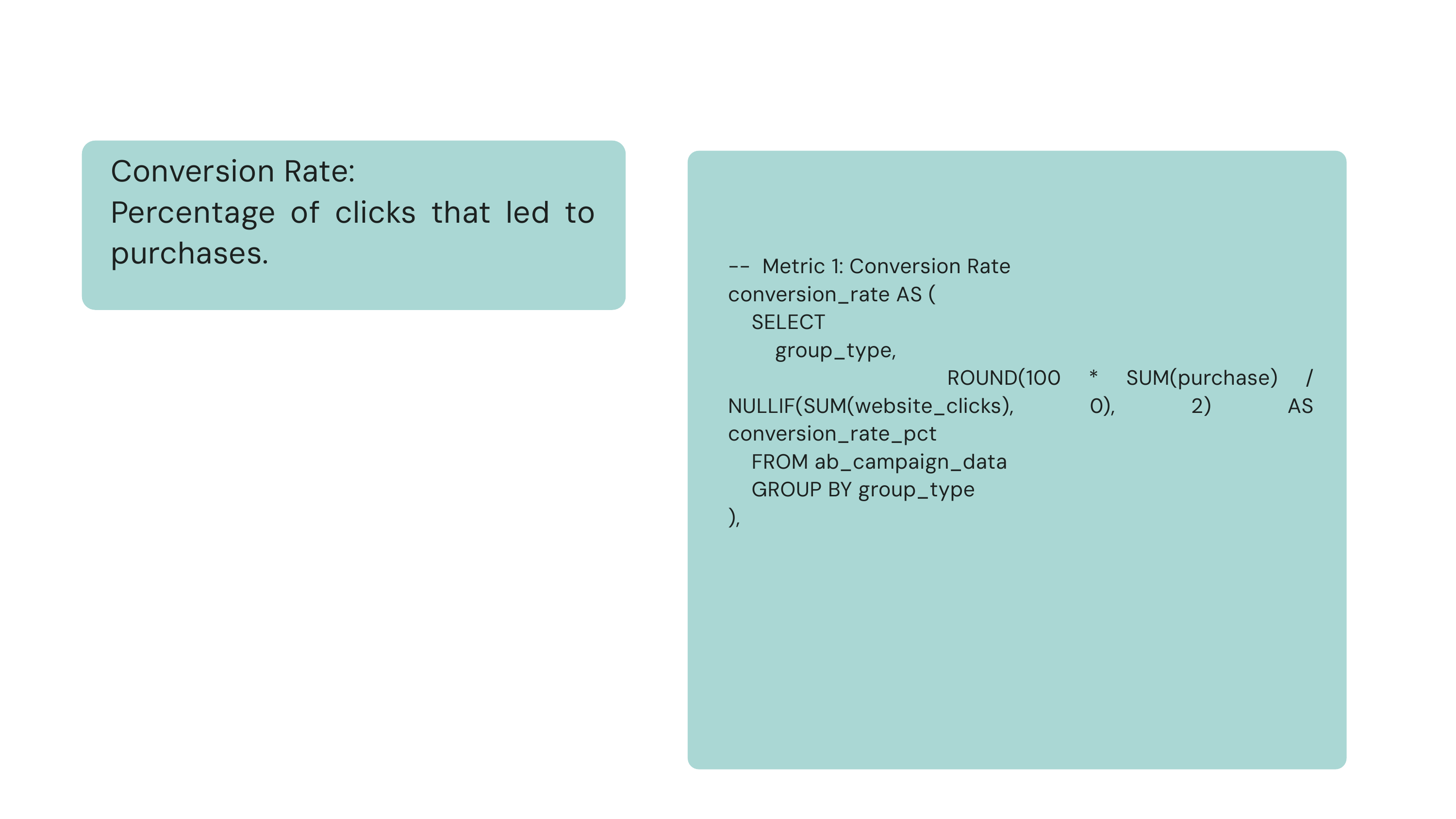

Conversion Rate:
Percentage of clicks that led to purchases.

--  Metric 1: Conversion Rate
conversion_rate AS (
    SELECT
        group_type,
        ROUND(100 * SUM(purchase) / NULLIF(SUM(website_clicks), 0), 2) AS conversion_rate_pct
    FROM ab_campaign_data
    GROUP BY group_type
),